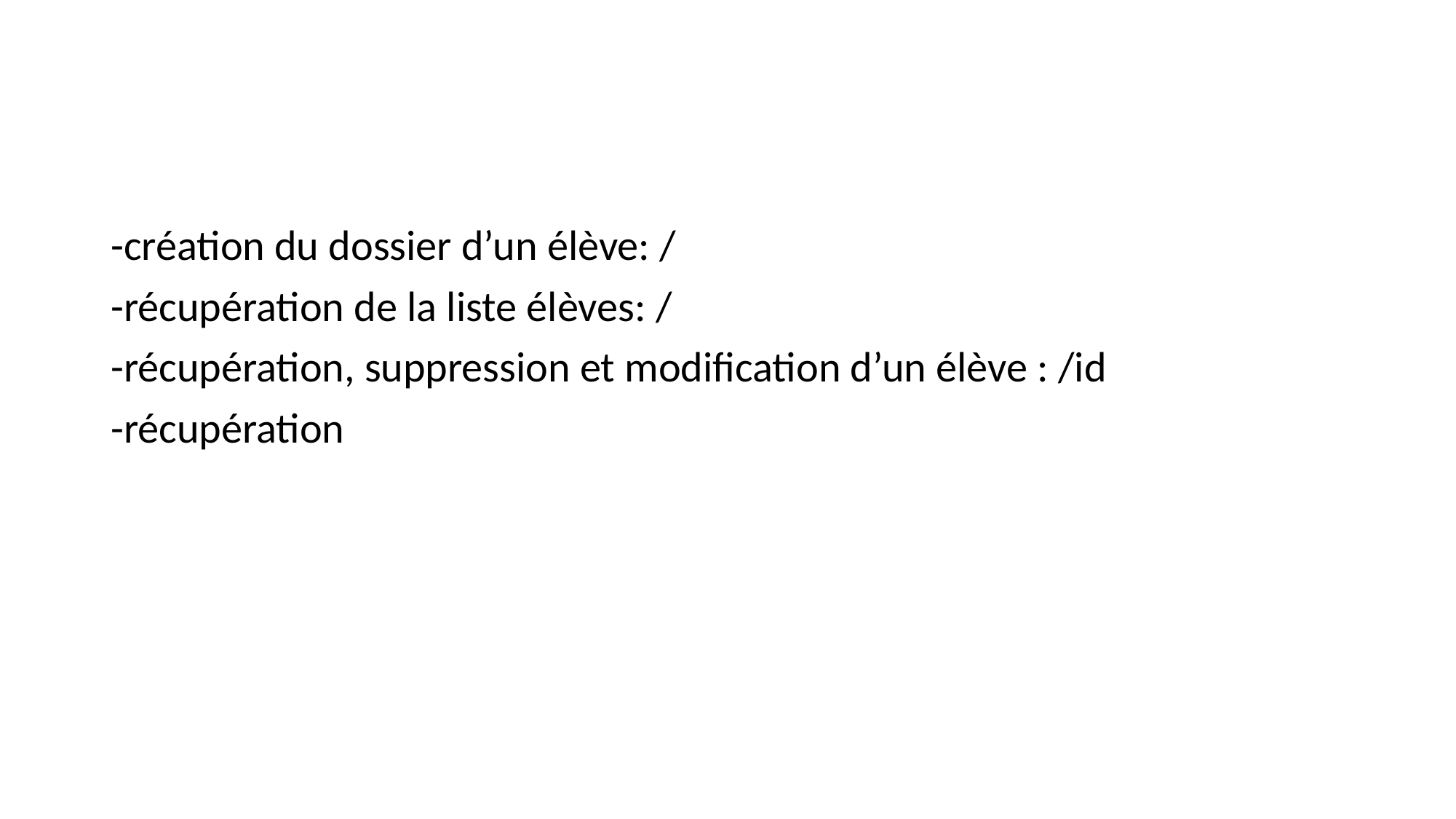

#
-création du dossier d’un élève: /
-récupération de la liste élèves: /
-récupération, suppression et modification d’un élève : /id
-récupération